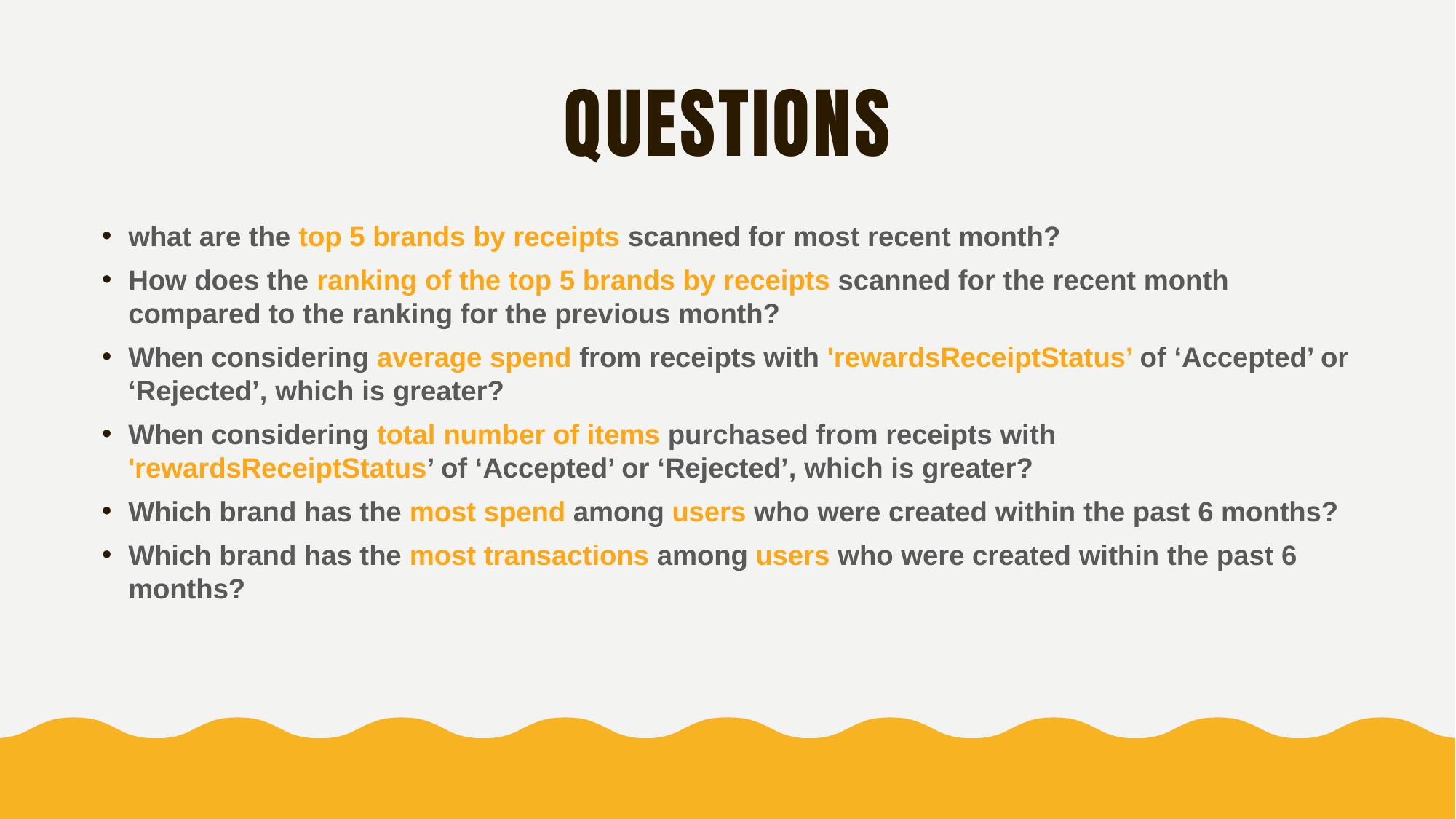

# Questions
what are the top 5 brands by receipts scanned for most recent month?
How does the ranking of the top 5 brands by receipts scanned for the recent month compared to the ranking for the previous month?
When considering average spend from receipts with 'rewardsReceiptStatus’ of ‘Accepted’ or ‘Rejected’, which is greater?
When considering total number of items purchased from receipts with 'rewardsReceiptStatus’ of ‘Accepted’ or ‘Rejected’, which is greater?
Which brand has the most spend among users who were created within the past 6 months?
Which brand has the most transactions among users who were created within the past 6 months?